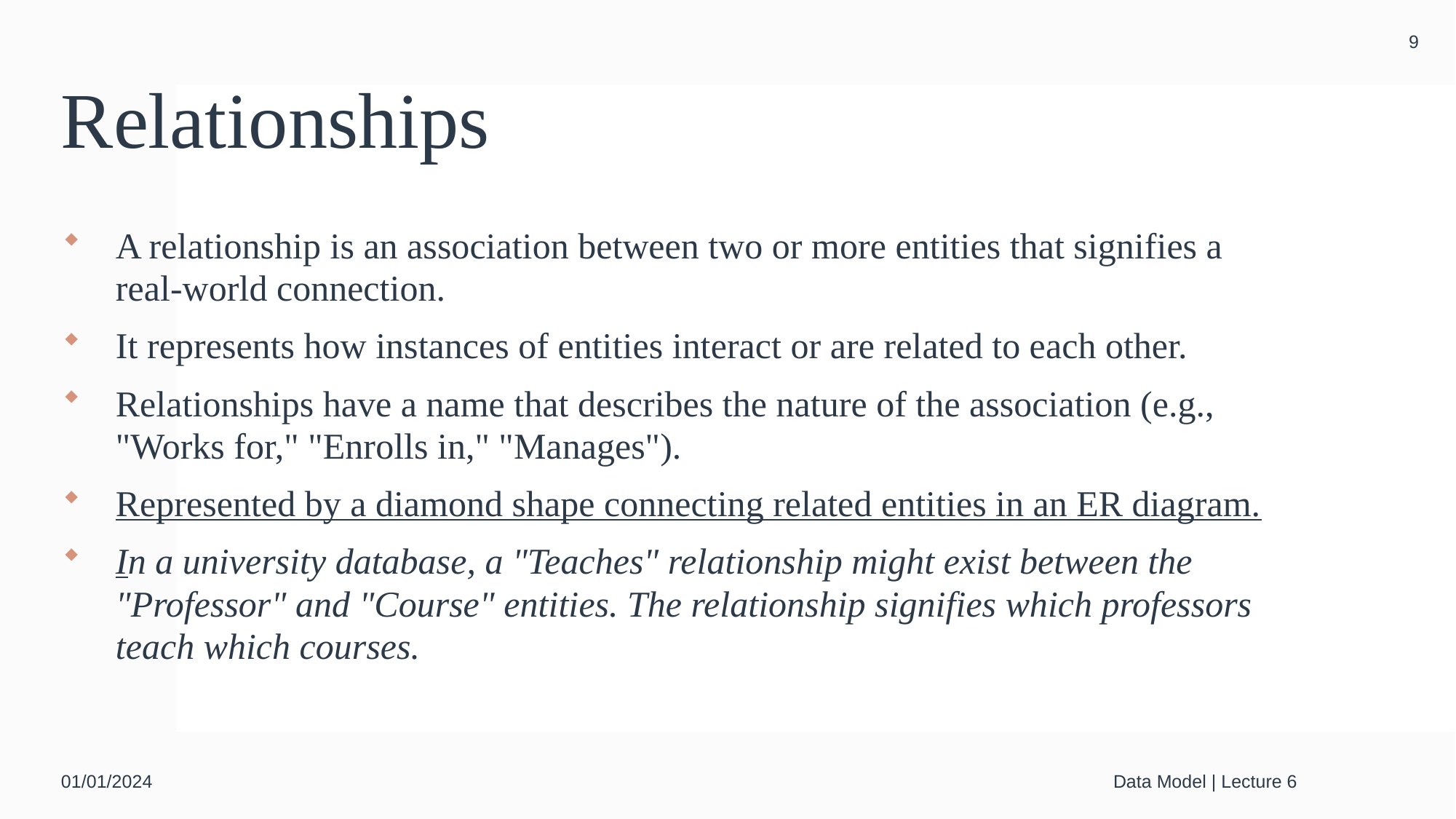

9
# Relationships
A relationship is an association between two or more entities that signifies a real-world connection.
It represents how instances of entities interact or are related to each other.
Relationships have a name that describes the nature of the association (e.g., "Works for," "Enrolls in," "Manages").
Represented by a diamond shape connecting related entities in an ER diagram.
In a university database, a "Teaches" relationship might exist between the "Professor" and "Course" entities. The relationship signifies which professors teach which courses.
01/01/2024
Data Model | Lecture 6